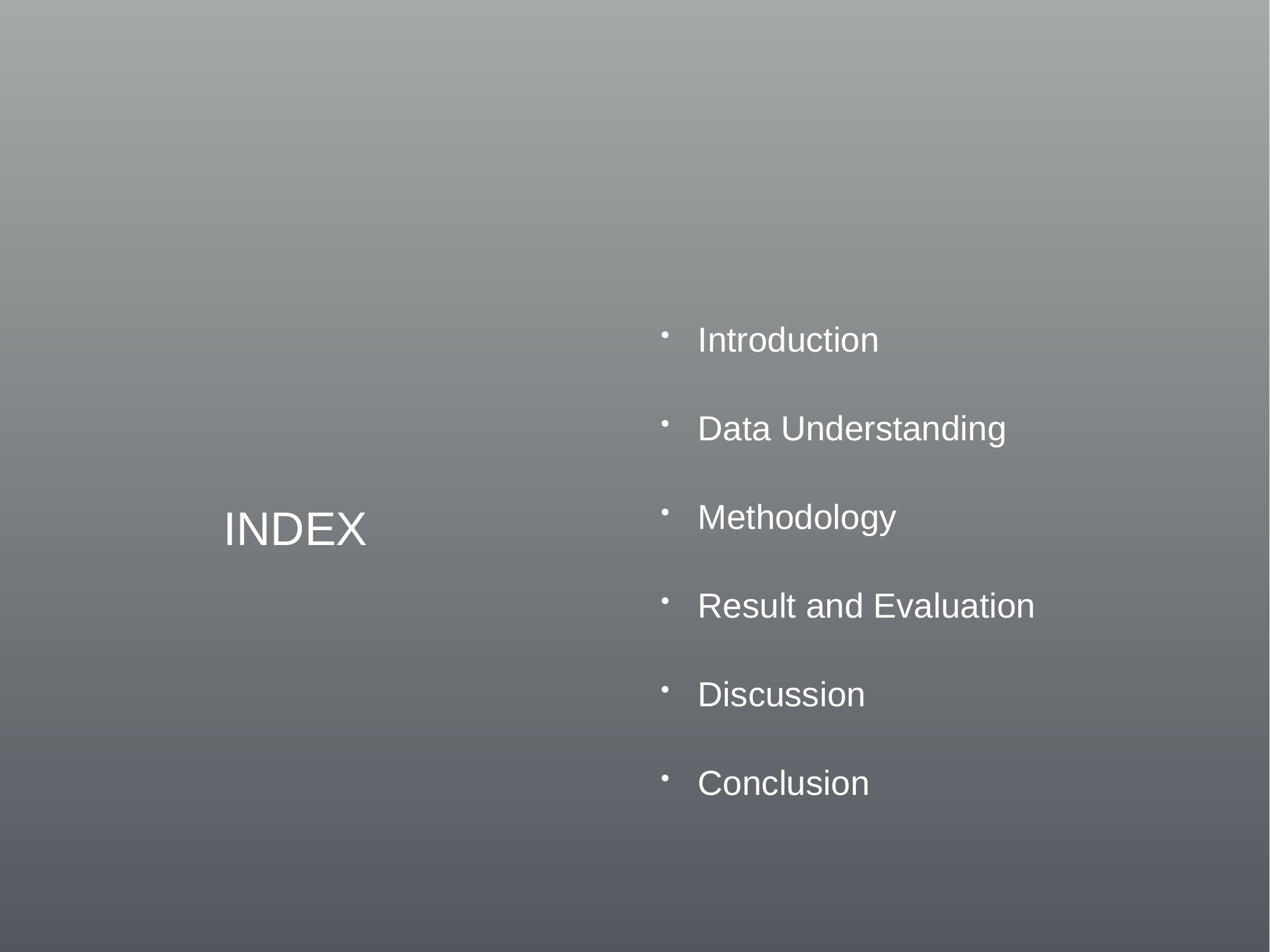

#
Introduction
Data Understanding
Methodology
Result and Evaluation
Discussion
Conclusion
INDEX